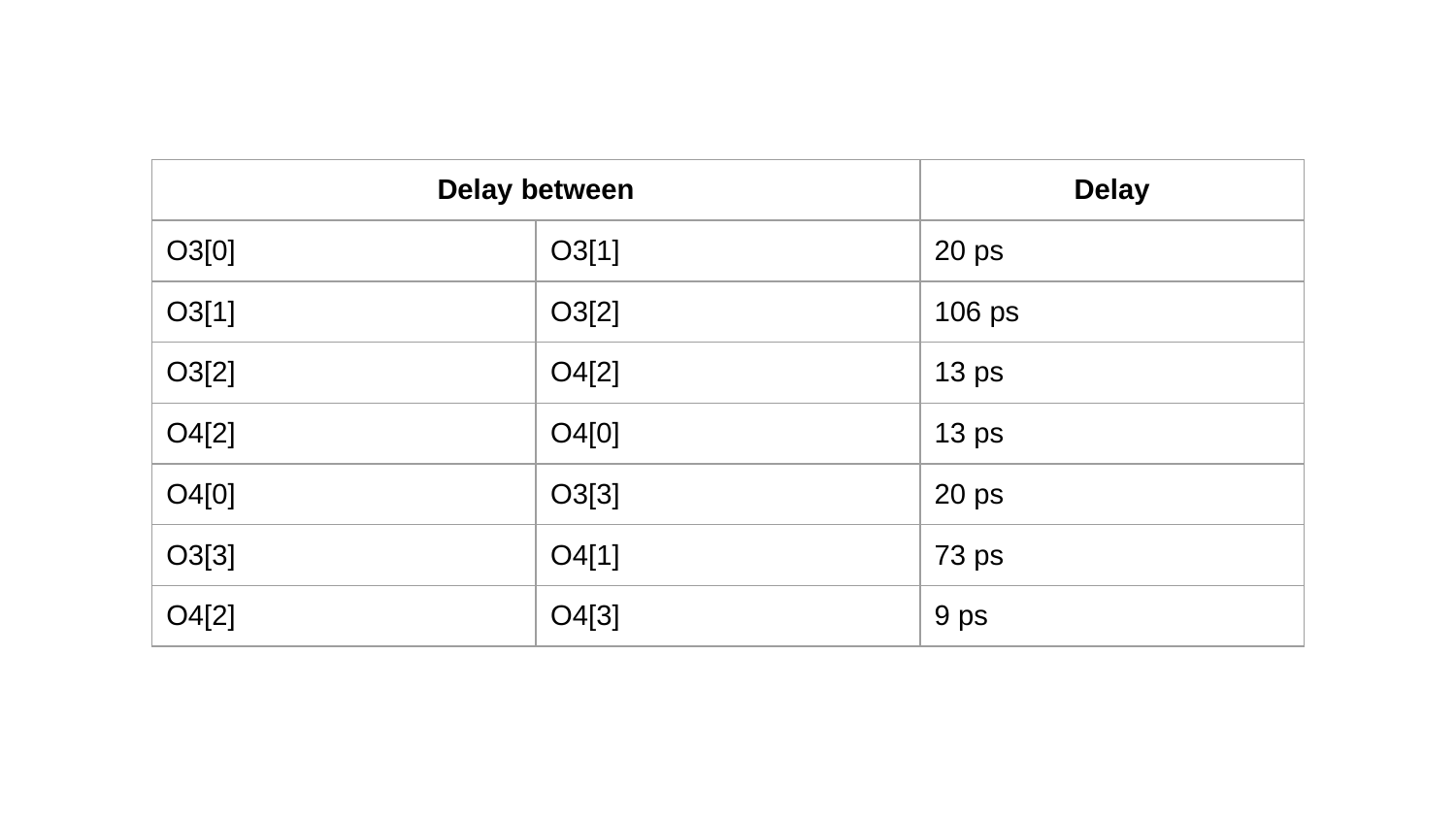

| Delay between |  | Delay |
| --- | --- | --- |
| O3[0] | O3[1] | 20 ps |
| O3[1] | O3[2] | 106 ps |
| O3[2] | O4[2] | 13 ps |
| O4[2] | O4[0] | 13 ps |
| O4[0] | O3[3] | 20 ps |
| O3[3] | O4[1] | 73 ps |
| O4[2] | O4[3] | 9 ps |